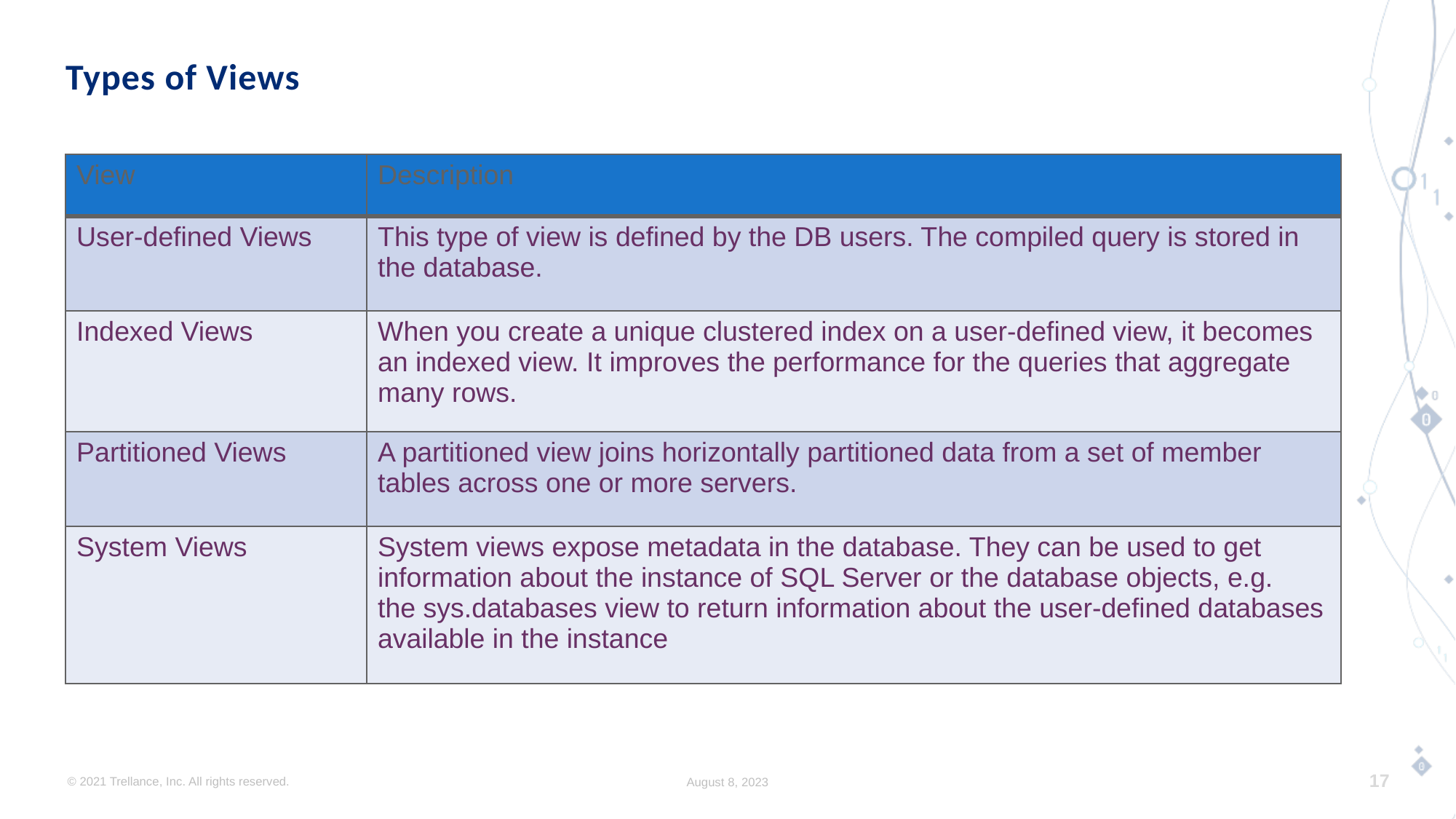

# Types of Views
| View | Description |
| --- | --- |
| User-defined Views | This type of view is defined by the DB users. The compiled query is stored in the database. |
| Indexed Views | When you create a unique clustered index on a user-defined view, it becomes an indexed view. It improves the performance for the queries that aggregate many rows. |
| Partitioned Views | A partitioned view joins horizontally partitioned data from a set of member tables across one or more servers. |
| System Views | System views expose metadata in the database. They can be used to get information about the instance of SQL Server or the database objects, e.g. the sys.databases view to return information about the user-defined databases available in the instance |
© 2021 Trellance, Inc. All rights reserved.
August 8, 2023
17